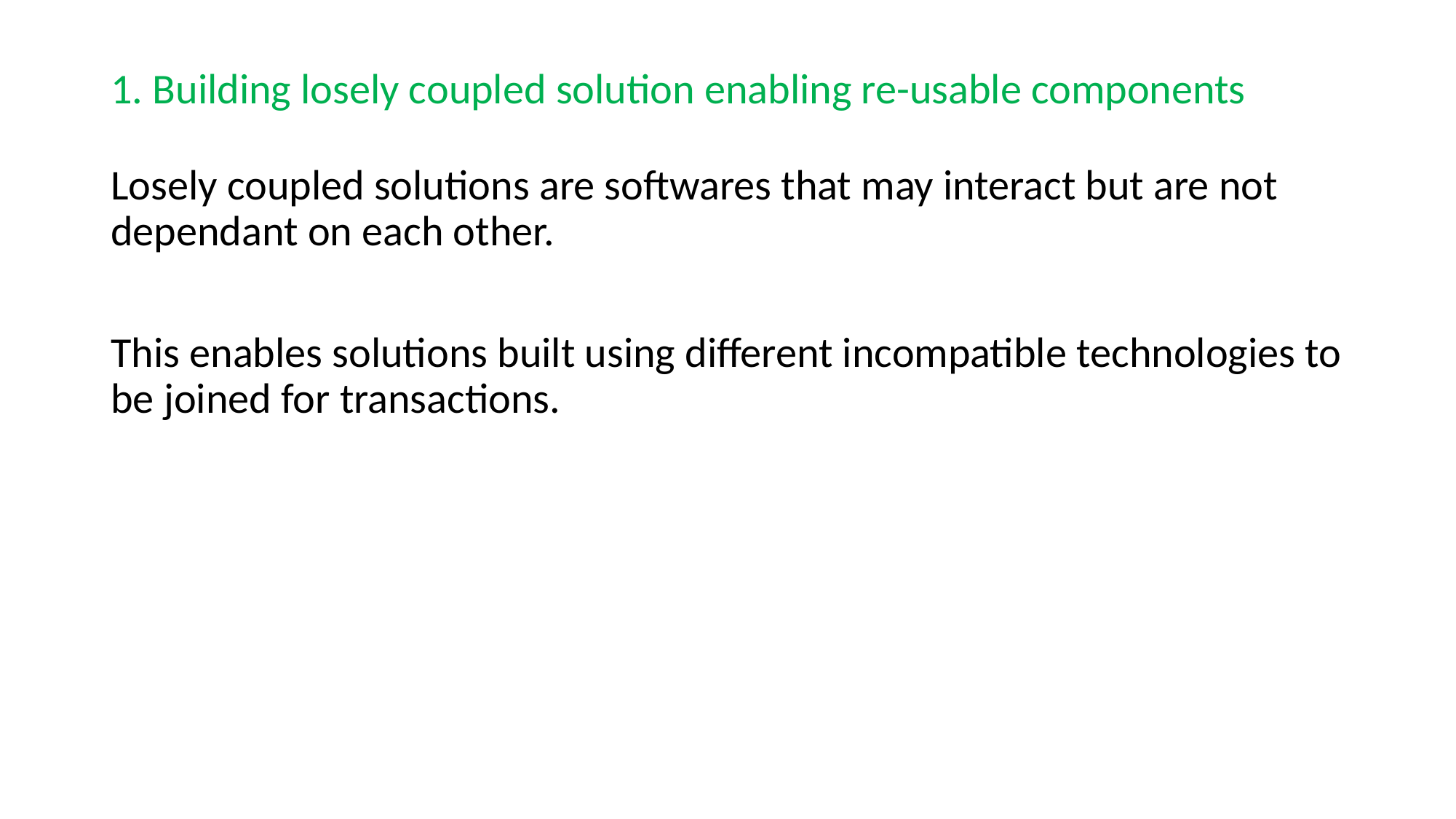

# 1. Building losely coupled solution enabling re-usable components
Losely coupled solutions are softwares that may interact but are not dependant on each other.

This enables solutions built using different incompatible technologies to be joined for transactions.